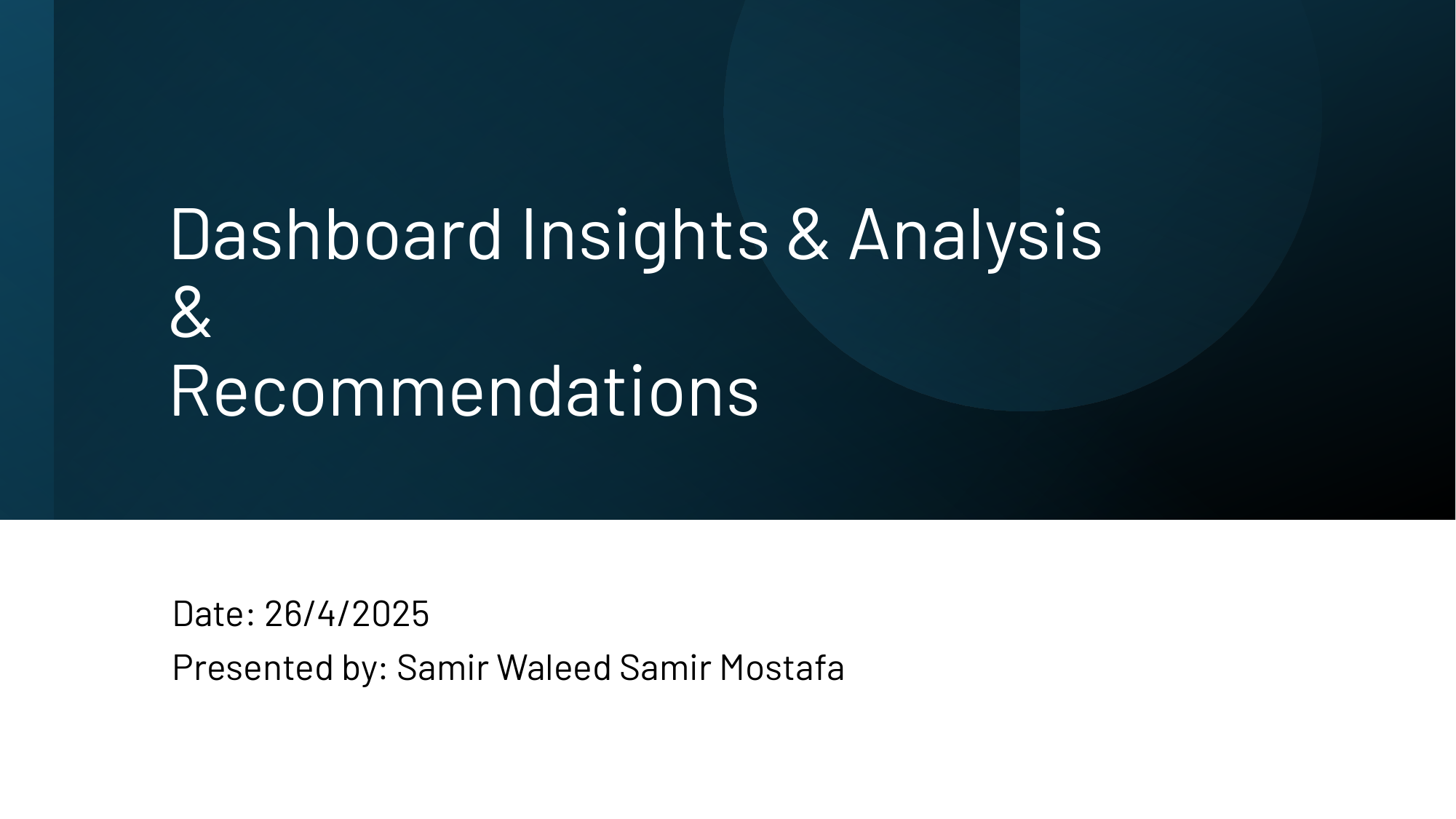

# Dashboard Insights & Analysis & Recommendations
Date: 26/4/2025
Presented by: Samir Waleed Samir Mostafa